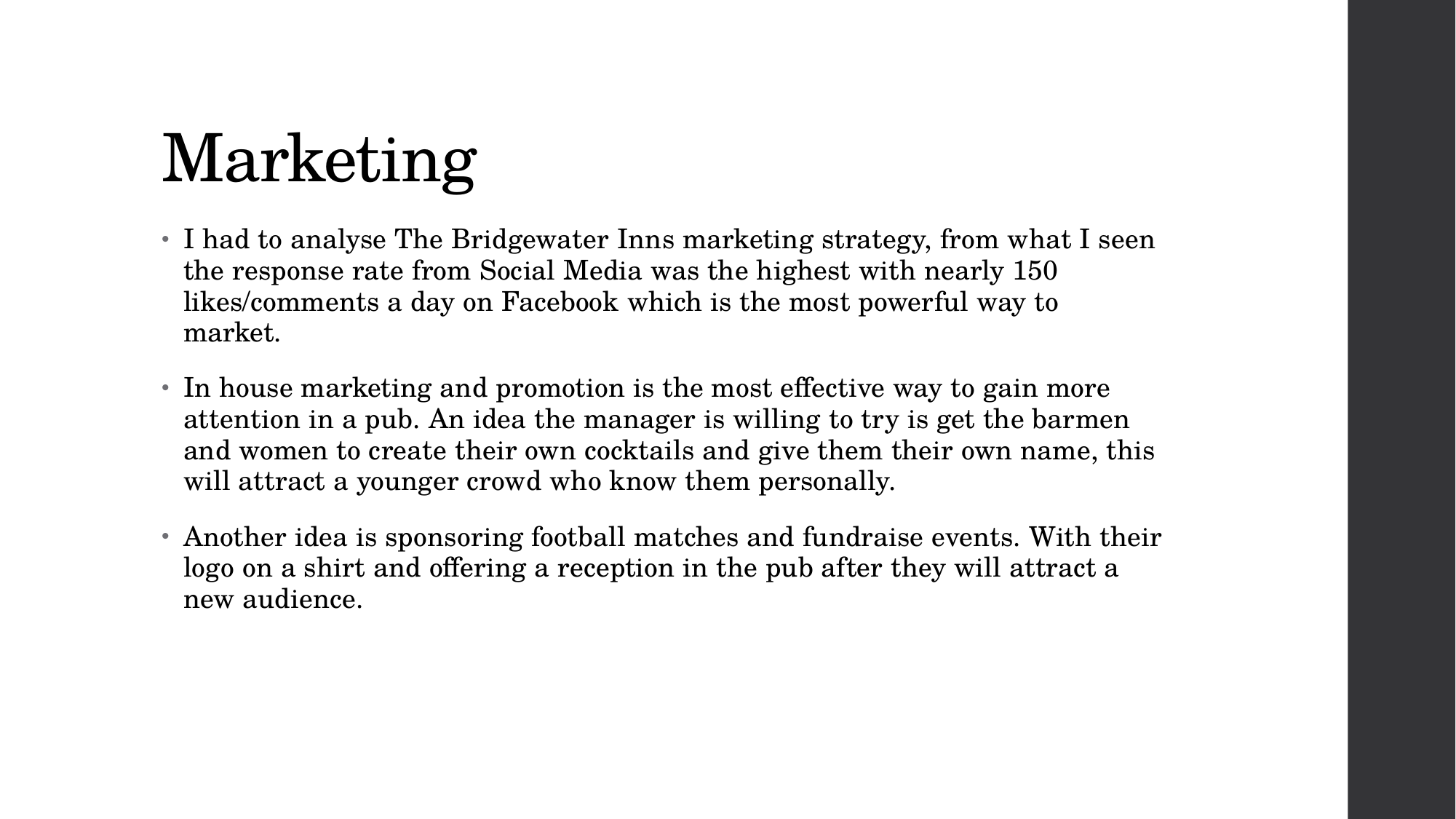

# Marketing
I had to analyse The Bridgewater Inns marketing strategy, from what I seen the response rate from Social Media was the highest with nearly 150 likes/comments a day on Facebook which is the most powerful way to market.
In house marketing and promotion is the most effective way to gain more attention in a pub. An idea the manager is willing to try is get the barmen and women to create their own cocktails and give them their own name, this will attract a younger crowd who know them personally.
Another idea is sponsoring football matches and fundraise events. With their logo on a shirt and offering a reception in the pub after they will attract a new audience.